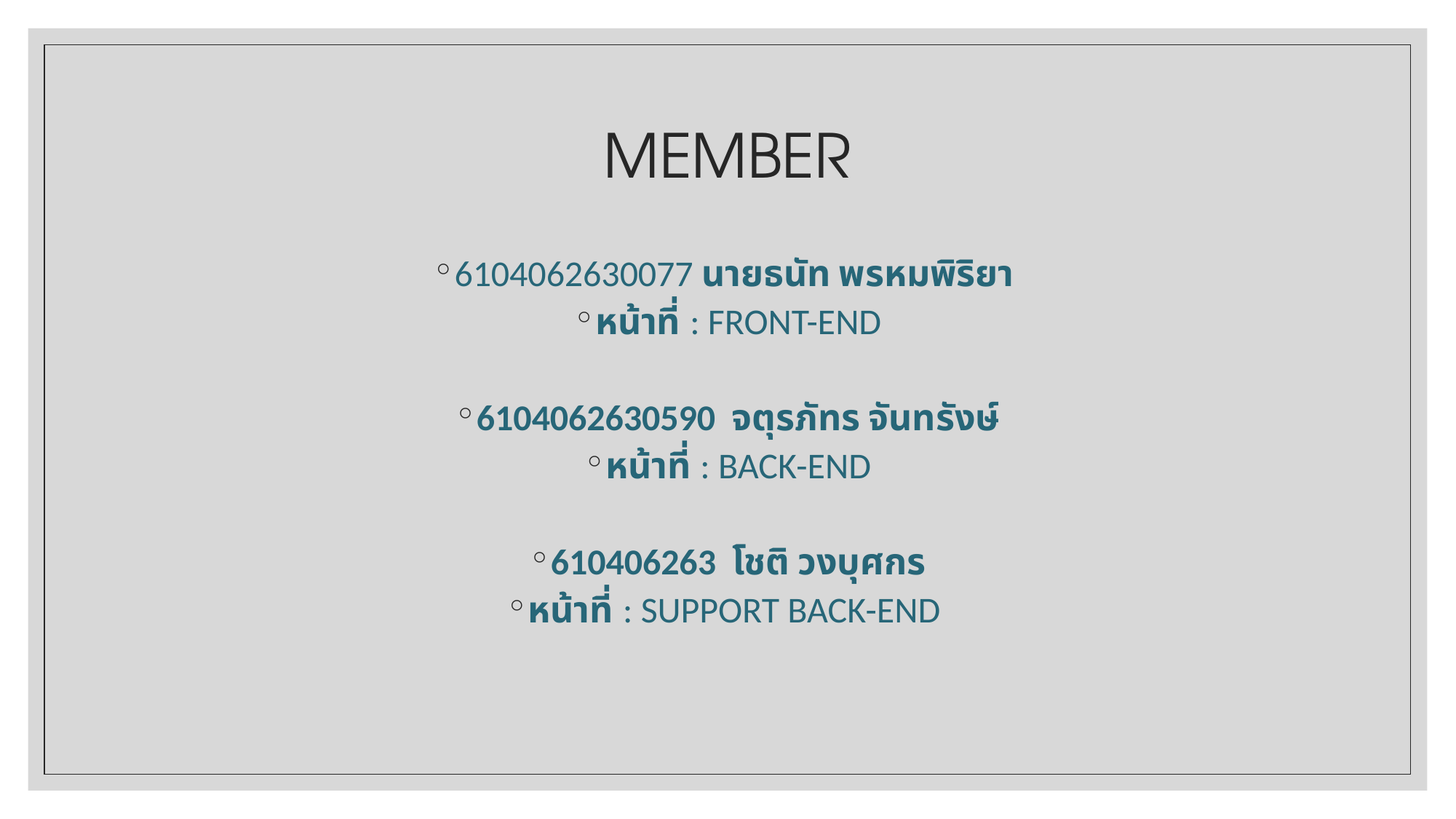

# MEMBER
6104062630077 นายธนัท พรหมพิริยา
หน้าที่ : FRONT-END

6104062630590  จตุรภัทร จันทรังษ์
หน้าที่ : BACK-END

610406263  โชติ วงบุศกร
หน้าที่ : SUPPORT BACK-END